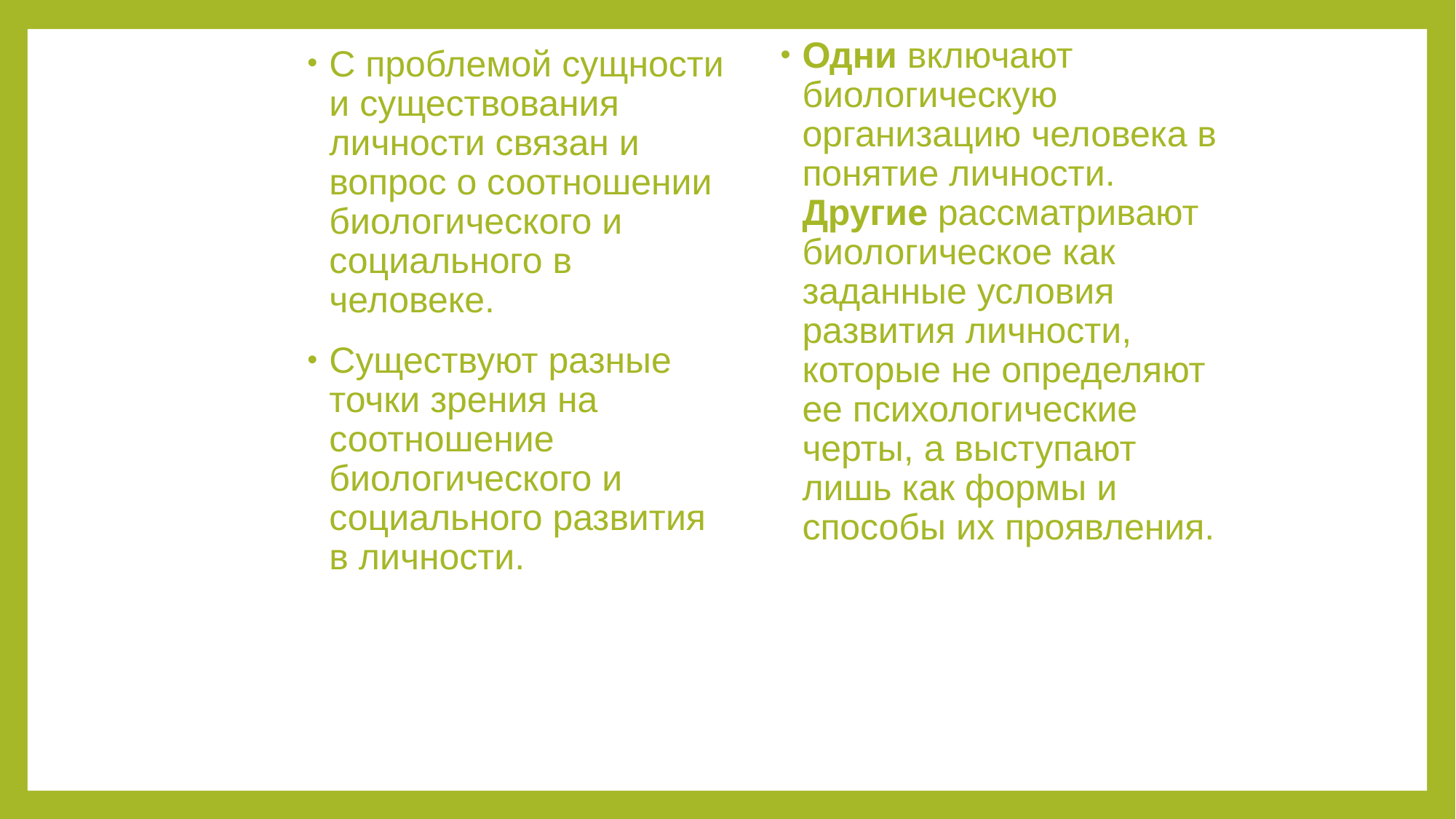

Одни включают биологическую организацию человека в понятие личности. Другие рассматривают биологическое как заданные условия развития личности, которые не определяют ее психологические черты, а выступают лишь как формы и способы их проявления.

С проблемой сущности и существования личности связан и вопрос о соотношении биологического и социального в человеке.
Существуют разные точки зрения на соотношение биологического и социального развития в личности.